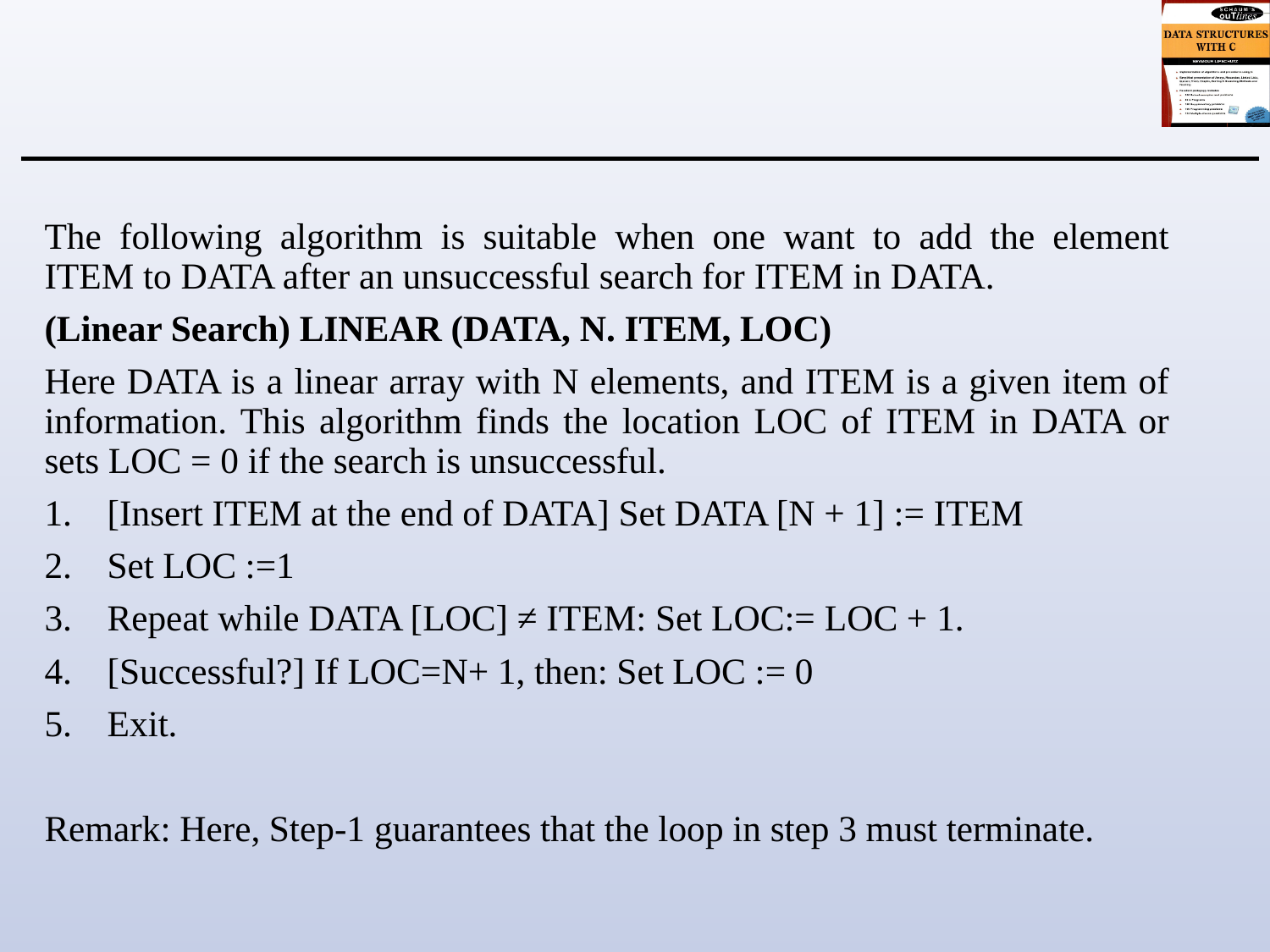

#
The following algorithm is suitable when one want to add the element ITEM to DATA after an unsuccessful search for ITEM in DATA.
(Linear Search) LINEAR (DATA, N. ITEM, LOC)
Here DATA is a linear array with N elements, and ITEM is a given item of information. This algorithm finds the location LOC of ITEM in DATA or sets LOC = 0 if the search is unsuccessful.
[Insert ITEM at the end of DATA] Set DATA [N + 1] := ITEM
Set LOC :=1
Repeat while DATA [LOC] ≠ ITEM: Set LOC:= LOC + 1.
[Successful?] If LOC=N+ 1, then: Set LOC := 0
Exit.

Remark: Here, Step-1 guarantees that the loop in step 3 must terminate.